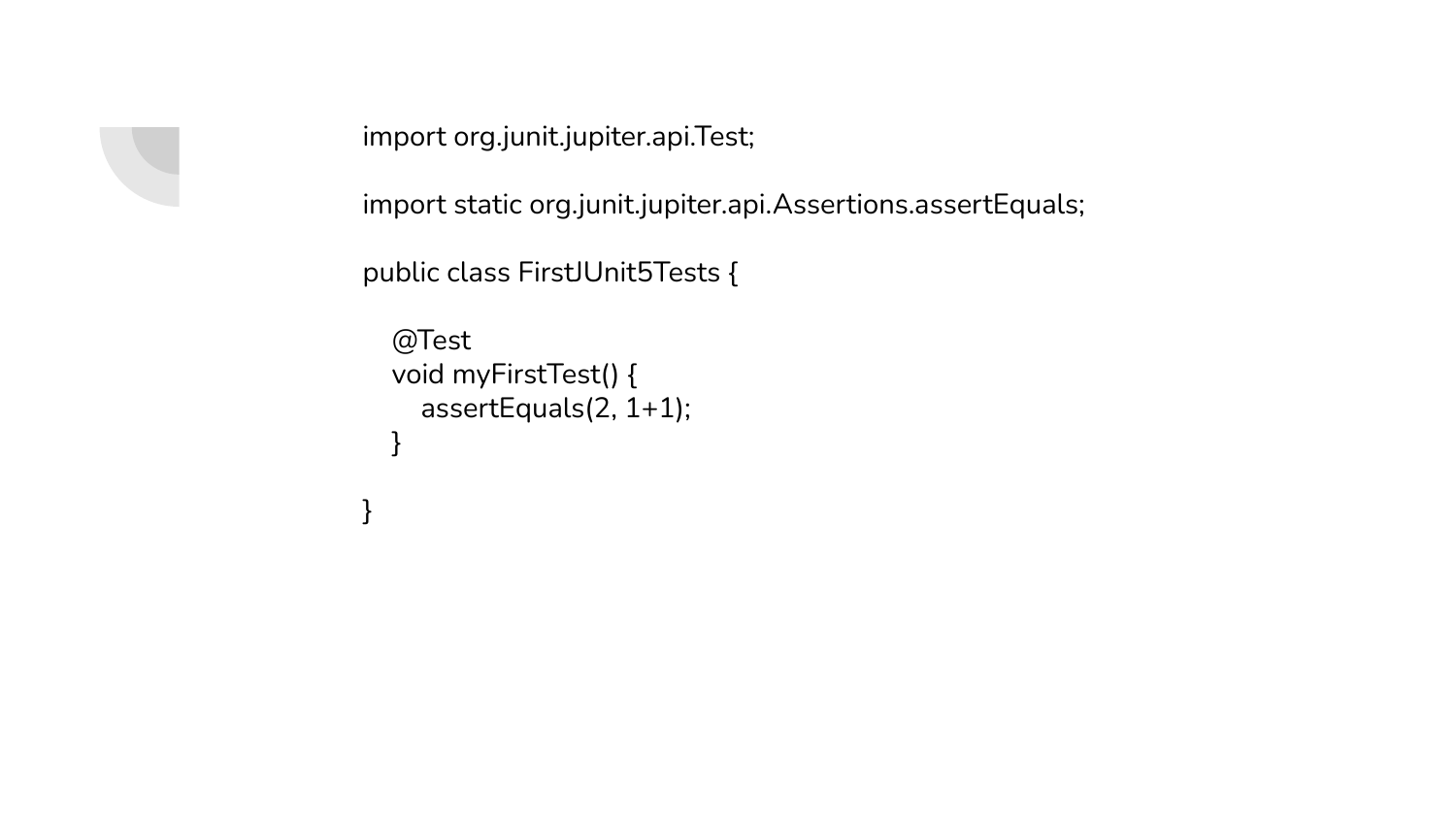

import org.junit.jupiter.api.Test;

import static org.junit.jupiter.api.Assertions.assertEquals;

public class FirstJUnit5Tests {

    @Test
    void myFirstTest() {
        assertEquals(2, 1+1);
    }

}